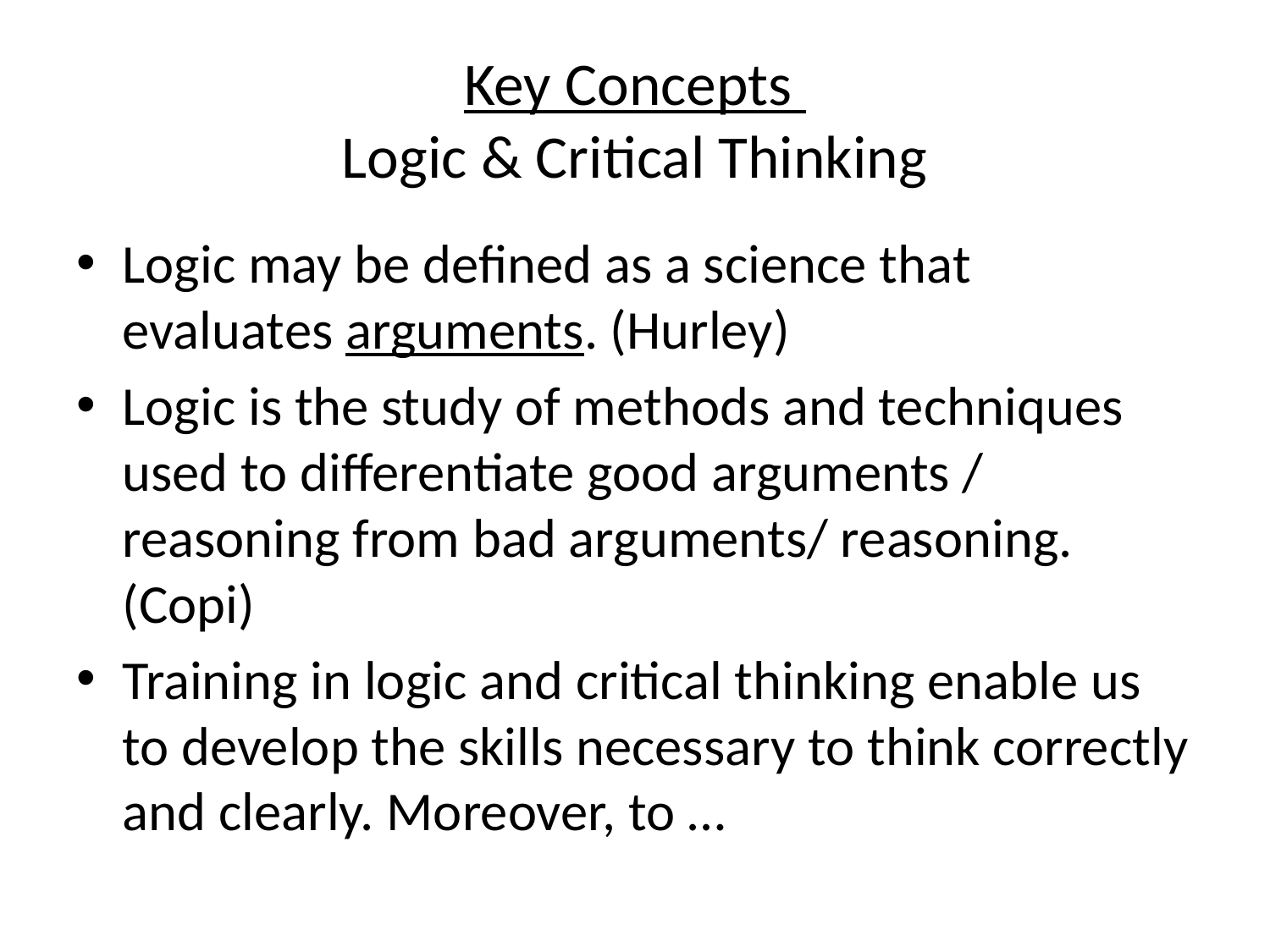

# Key Concepts Logic & Critical Thinking
Logic may be defined as a science that evaluates arguments. (Hurley)
Logic is the study of methods and techniques used to differentiate good arguments / reasoning from bad arguments/ reasoning.(Copi)
Training in logic and critical thinking enable us to develop the skills necessary to think correctly and clearly. Moreover, to …